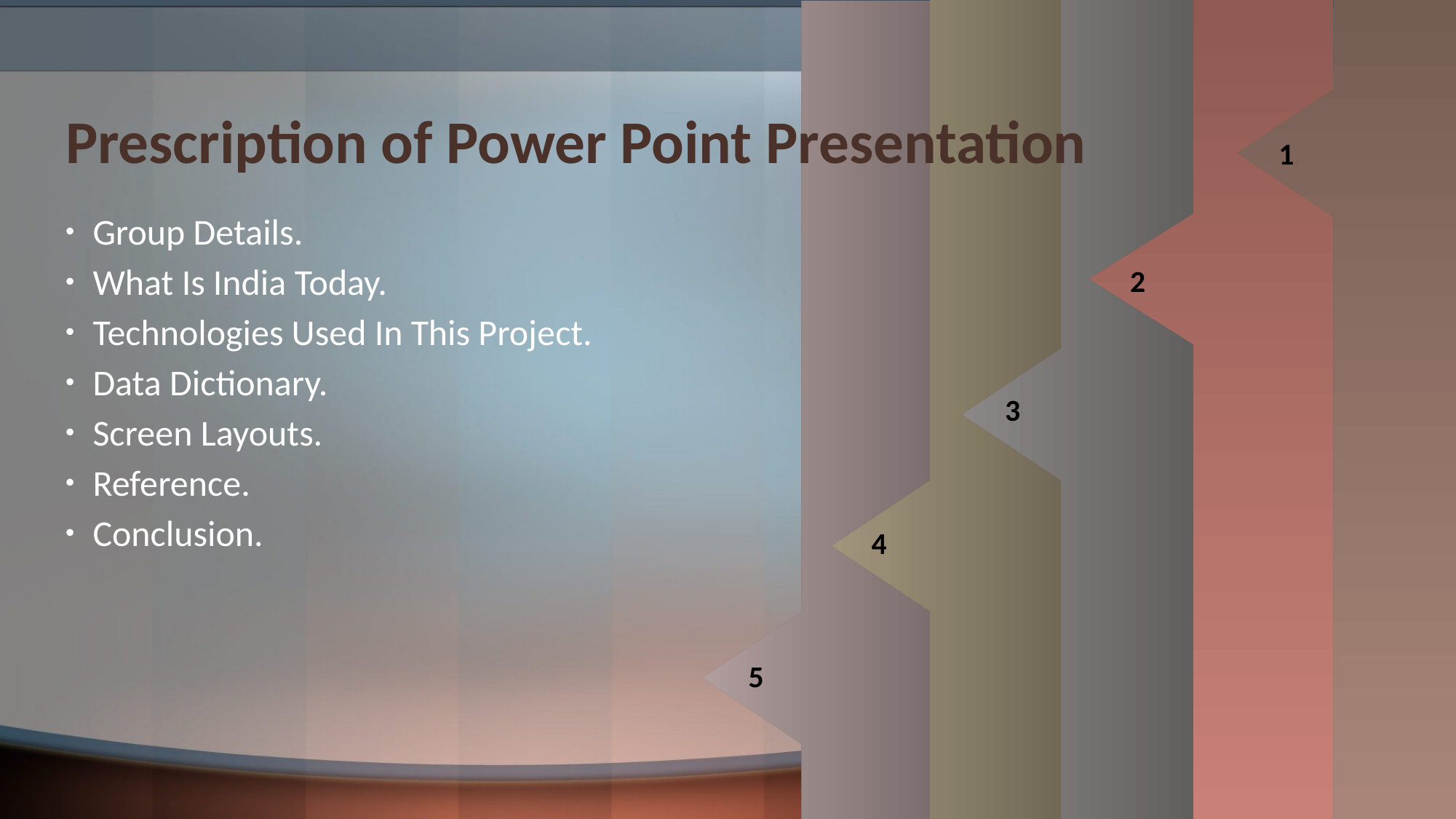

3
2

1

4

5
# Prescription of Power Point Presentation
Group Details.
What Is India Today.
Technologies Used In This Project.
Data Dictionary.
Screen Layouts.
Reference.
Conclusion.